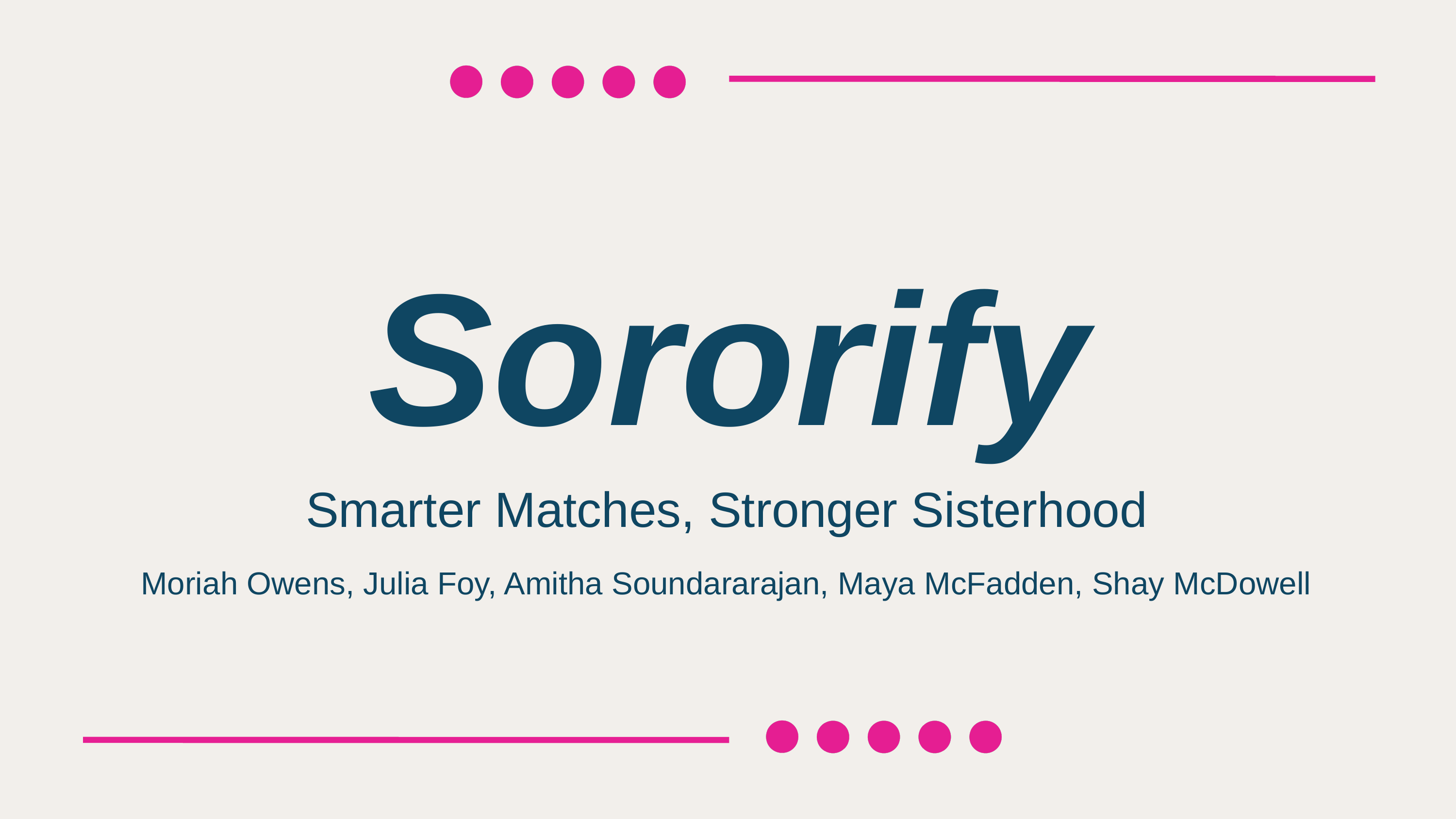

Sororify
Smarter Matches, Stronger Sisterhood
Moriah Owens, Julia Foy, Amitha Soundararajan, Maya McFadden, Shay McDowell